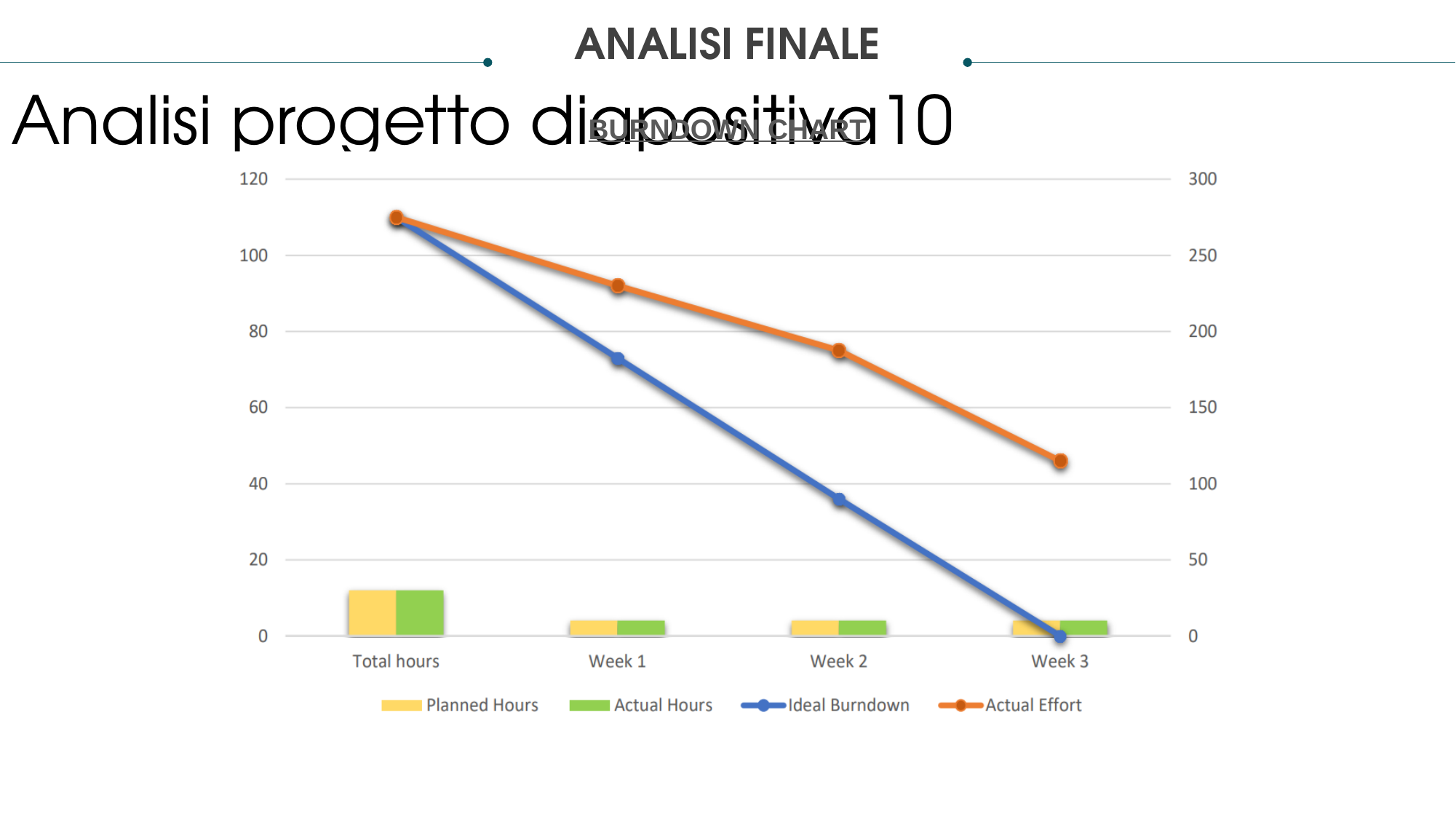

ANALISI FINALE
Analisi progetto diapositiva10

### Chart: BURNDOWN CHART

| Category | Serie 1 | Serie 2 | Serie 3 | Serie 4 | Serie 5 | Serie 6 | Serie 7 |
|---|---|---|---|---|---|---|---|
| Categoria 1 | 2.0 | 4.0 | 6.0 | 8.0 | 10.0 | 12.0 | 14.0 |